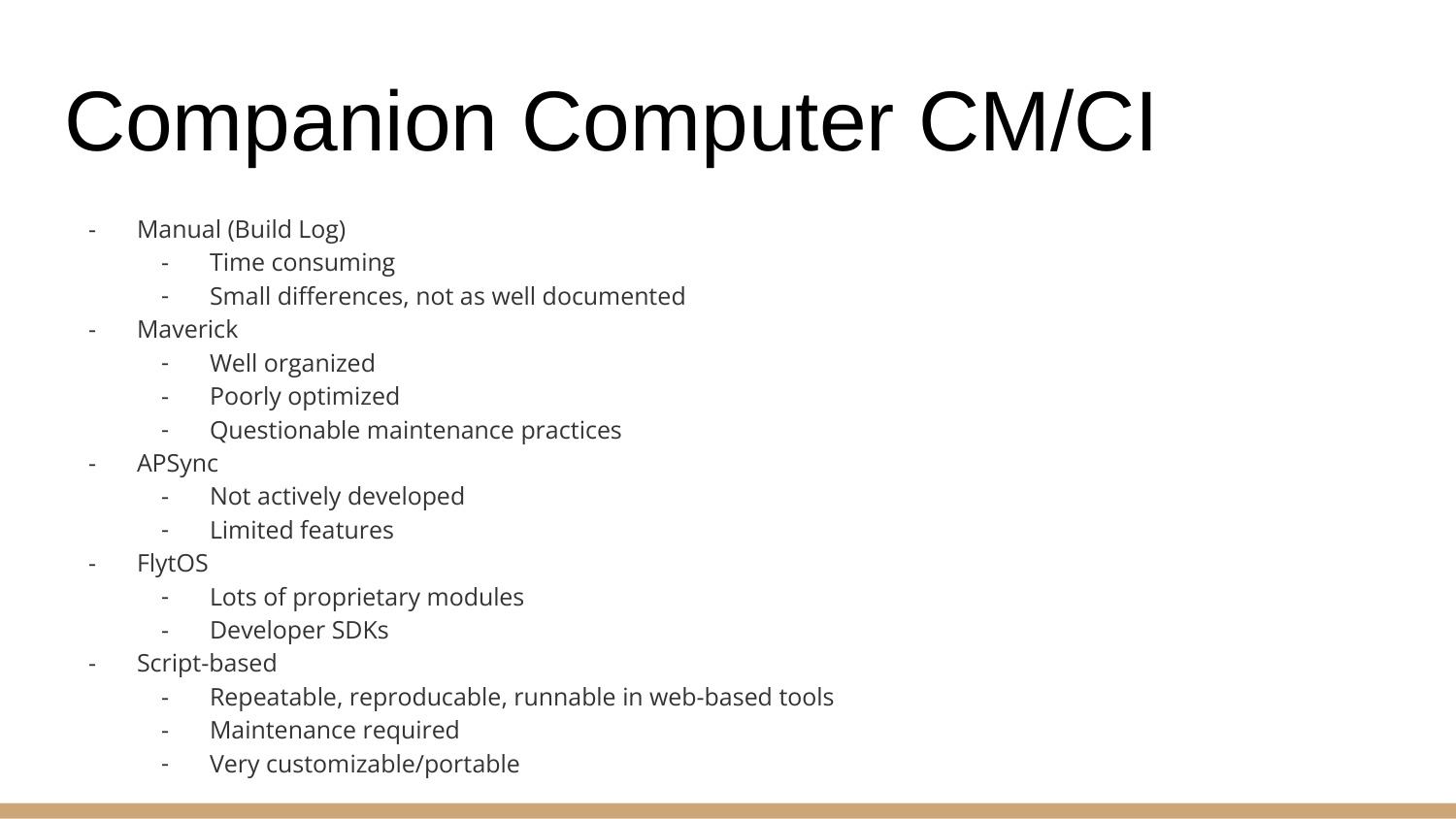

# Companion Computer CM/CI
Manual (Build Log)
Time consuming
Small differences, not as well documented
Maverick
Well organized
Poorly optimized
Questionable maintenance practices
APSync
Not actively developed
Limited features
FlytOS
Lots of proprietary modules
Developer SDKs
Script-based
Repeatable, reproducable, runnable in web-based tools
Maintenance required
Very customizable/portable